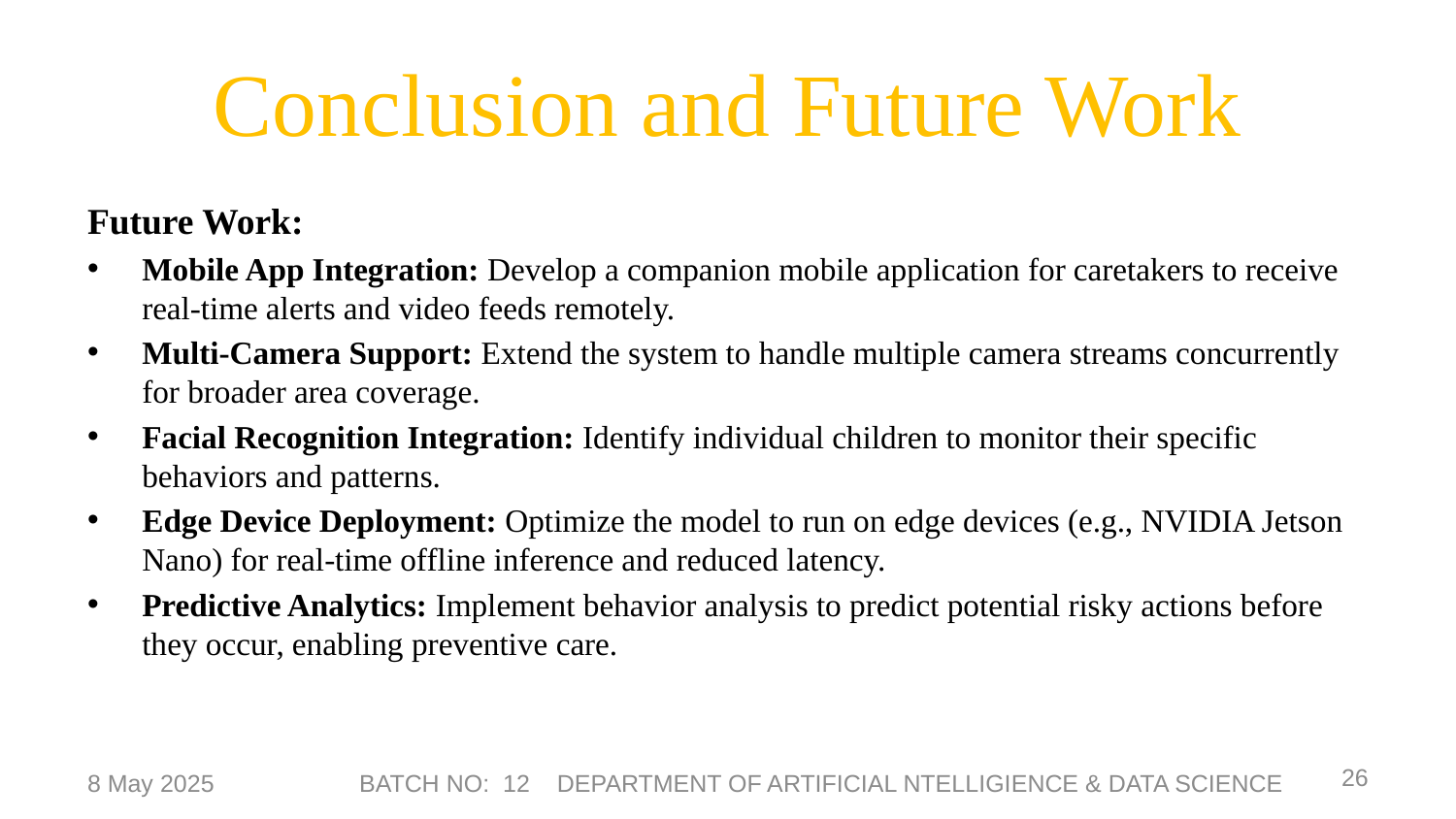

# Conclusion and Future Work
Future Work:
Mobile App Integration: Develop a companion mobile application for caretakers to receive real-time alerts and video feeds remotely.
Multi-Camera Support: Extend the system to handle multiple camera streams concurrently for broader area coverage.
Facial Recognition Integration: Identify individual children to monitor their specific behaviors and patterns.
Edge Device Deployment: Optimize the model to run on edge devices (e.g., NVIDIA Jetson Nano) for real-time offline inference and reduced latency.
Predictive Analytics: Implement behavior analysis to predict potential risky actions before they occur, enabling preventive care.

26
8 May 2025
BATCH NO:  12    DEPARTMENT OF ARTIFICIAL NTELLIGIENCE & DATA SCIENCE